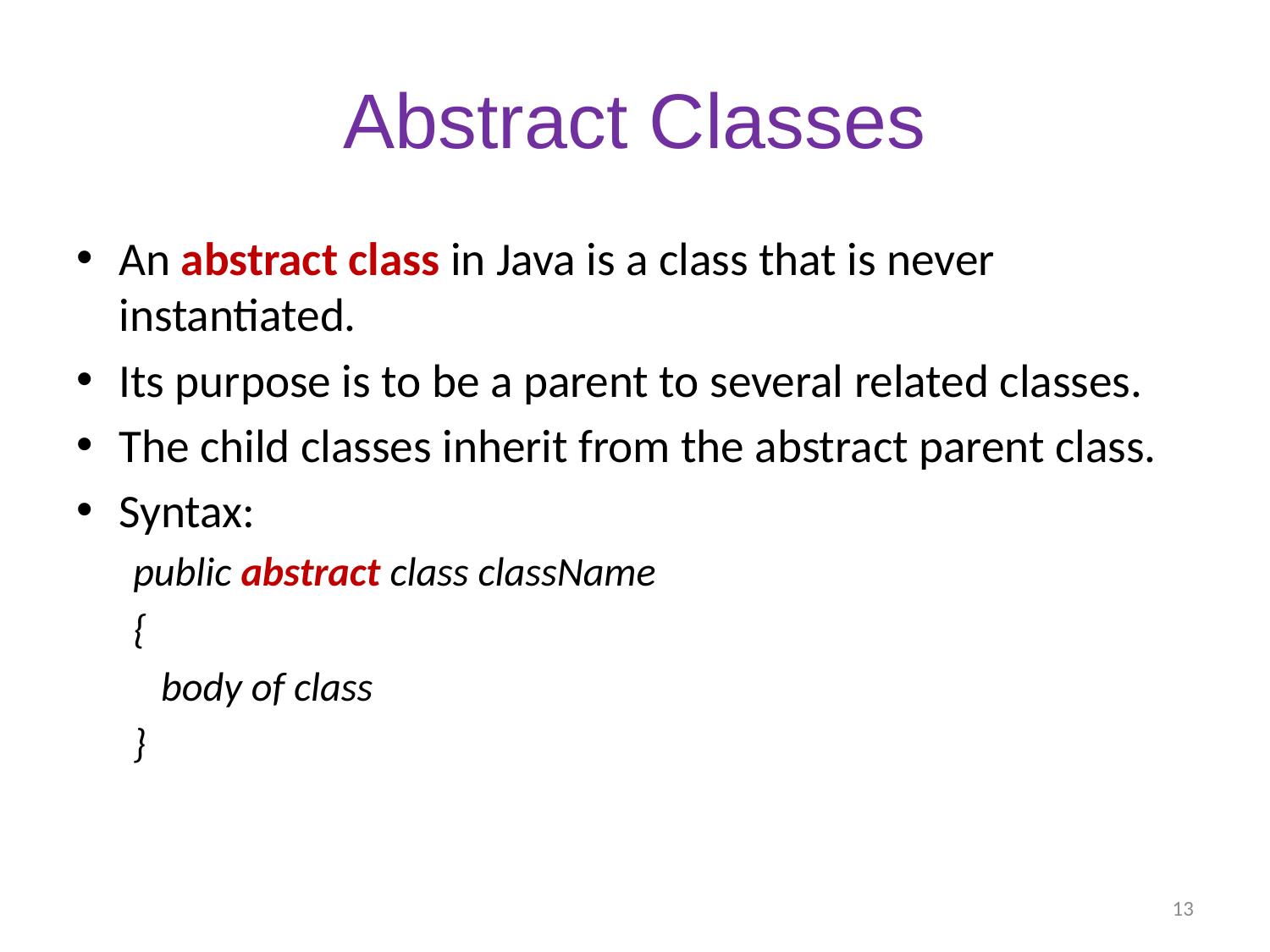

# Abstract Classes
An abstract class in Java is a class that is never instantiated.
Its purpose is to be a parent to several related classes.
The child classes inherit from the abstract parent class.
Syntax:
public abstract class className
{
   body of class
}
13